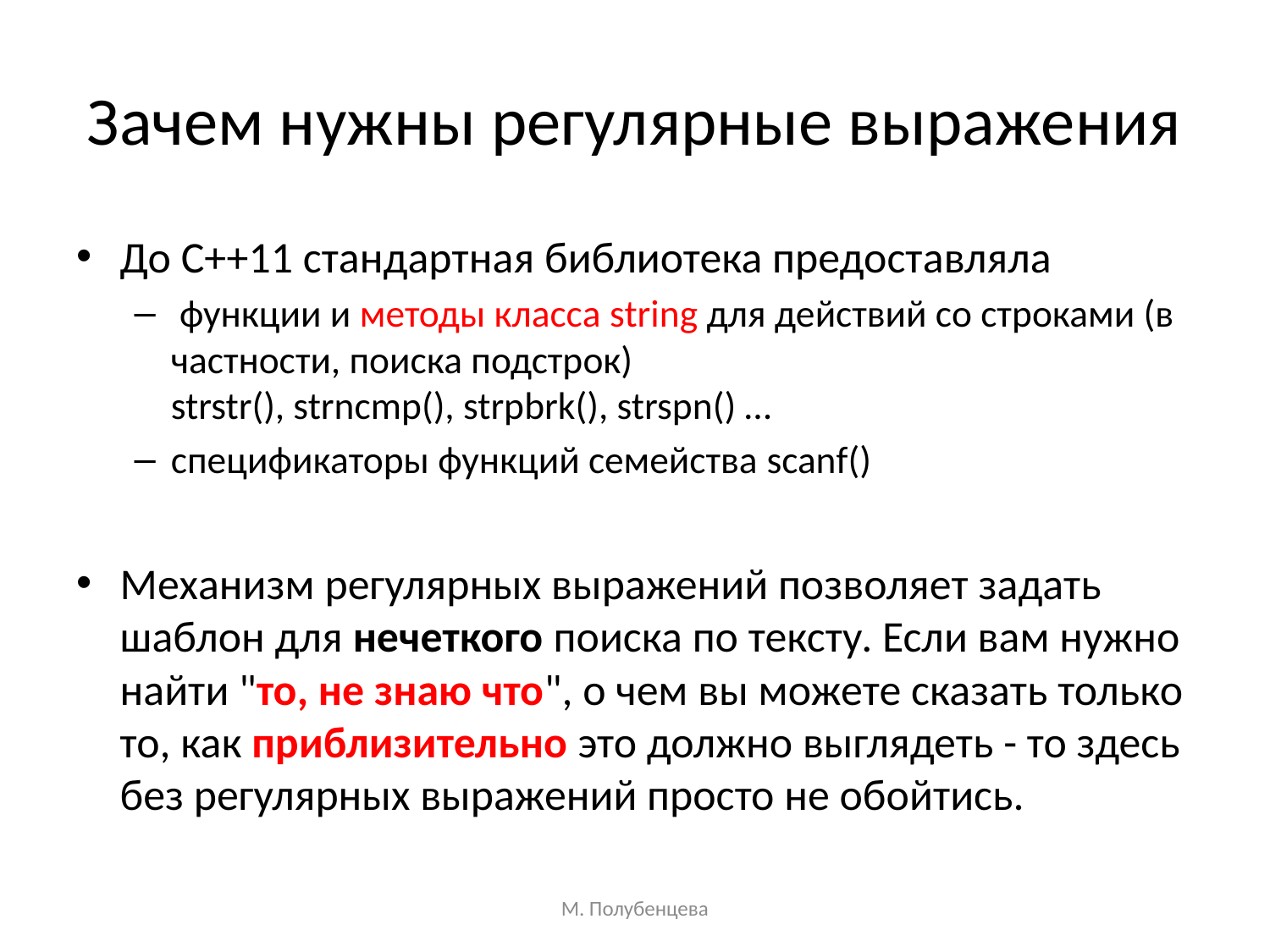

# Зачем нужны регулярные выражения
До С++11 стандартная библиотека предоставляла
 функции и методы класса string для действий со строками (в частности, поиска подстрок)
strstr(), strncmp(), strpbrk(), strspn() …
спецификаторы функций семейства scanf()

Механизм регулярных выражений позволяет задать шаблон для нечеткого поиска по тексту. Если вам нужно найти "то, не знаю что", о чем вы можете сказать только то, как приблизительно это должно выглядеть - то здесь без регулярных выражений просто не обойтись.
М. Полубенцева